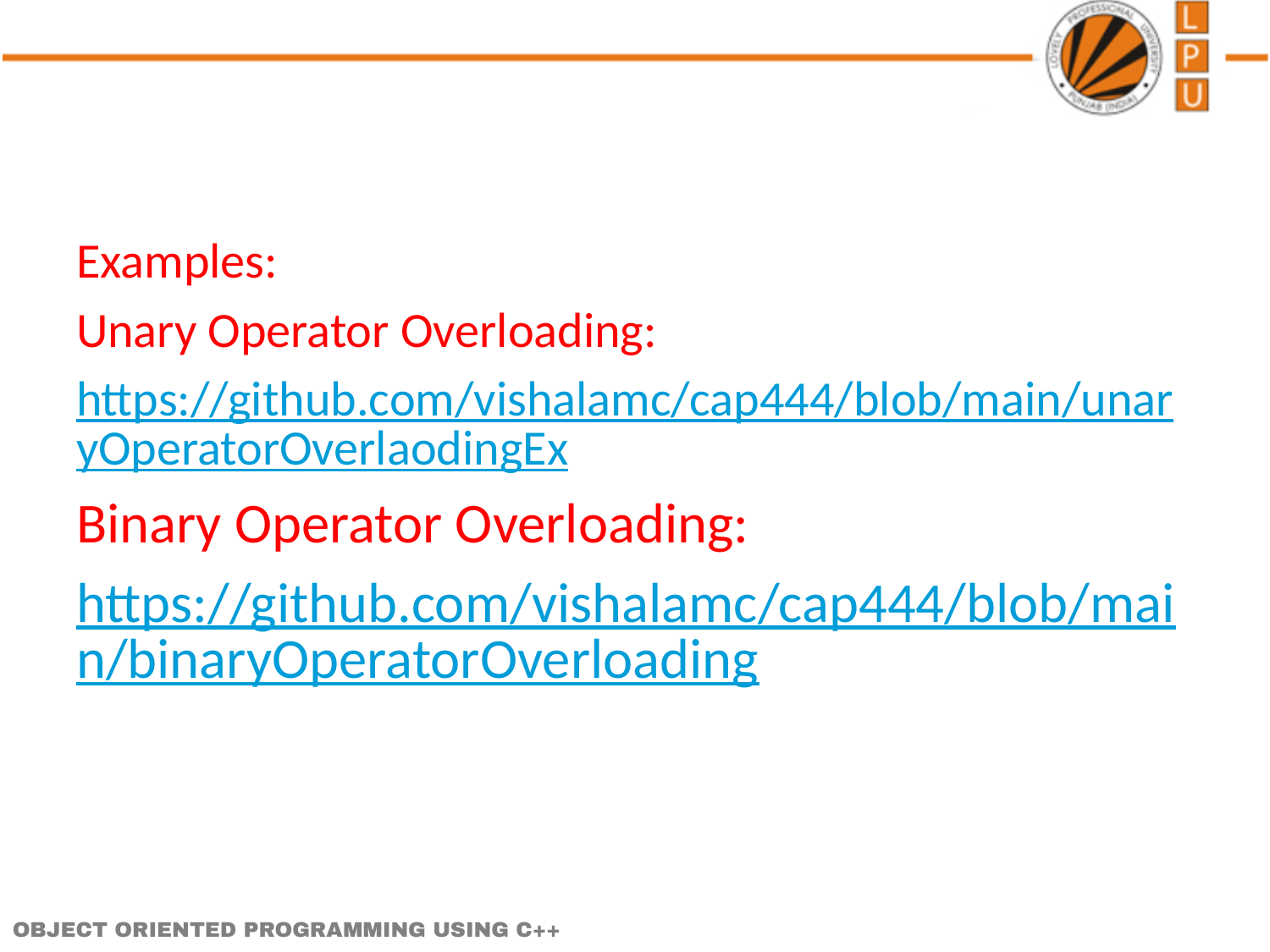

#
Examples:
Unary Operator Overloading:
https://github.com/vishalamc/cap444/blob/main/unaryOperatorOverlaodingEx
Binary Operator Overloading:
https://github.com/vishalamc/cap444/blob/main/binaryOperatorOverloading